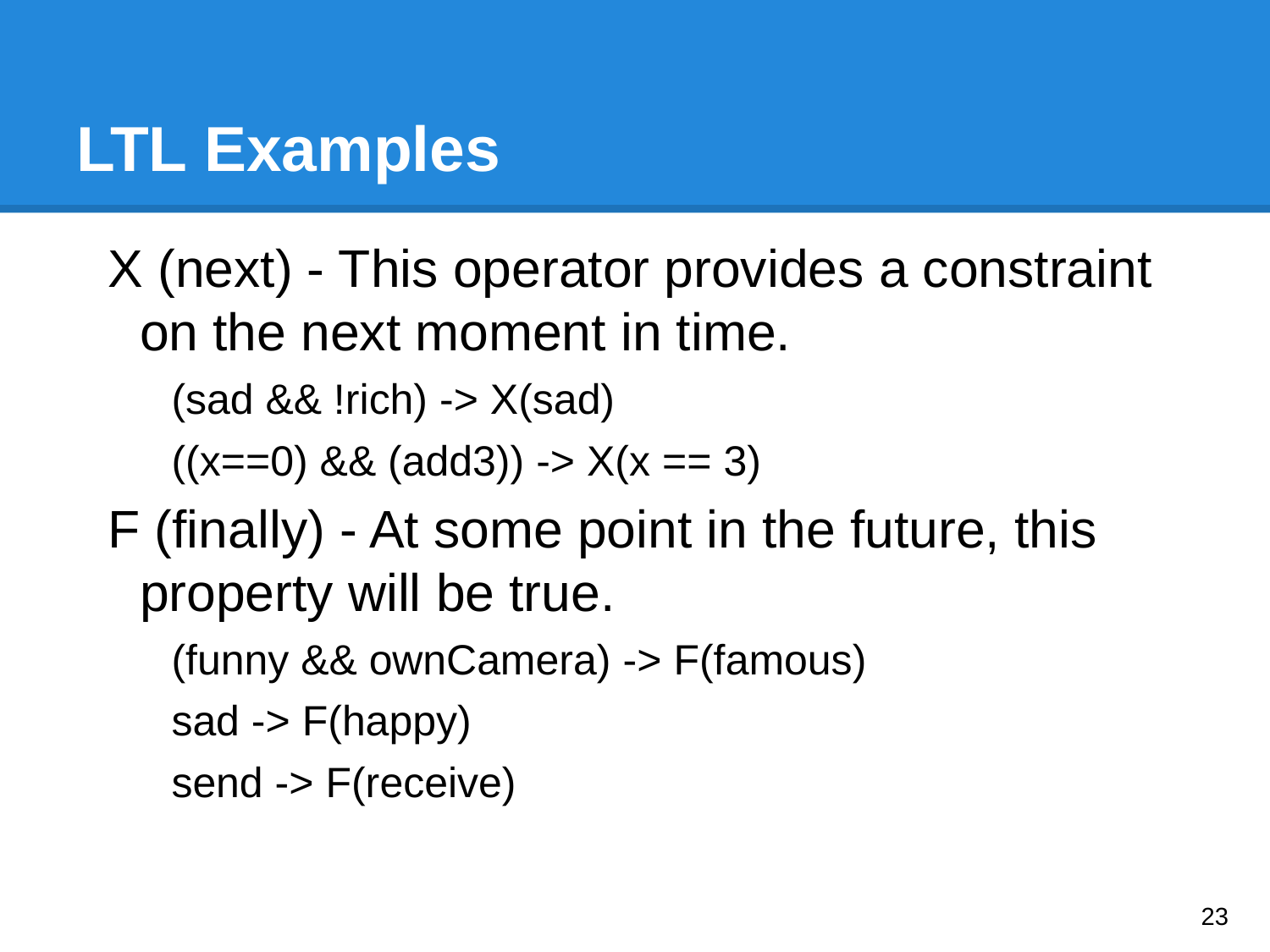

# LTL Examples
X (next) - This operator provides a constraint on the next moment in time.
(sad && !rich) -> X(sad)
((x==0) && (add3)) -> X(x == 3)
F (finally) - At some point in the future, this property will be true.
(funny && ownCamera) -> F(famous)
sad -> F(happy)
send -> F(receive)

23